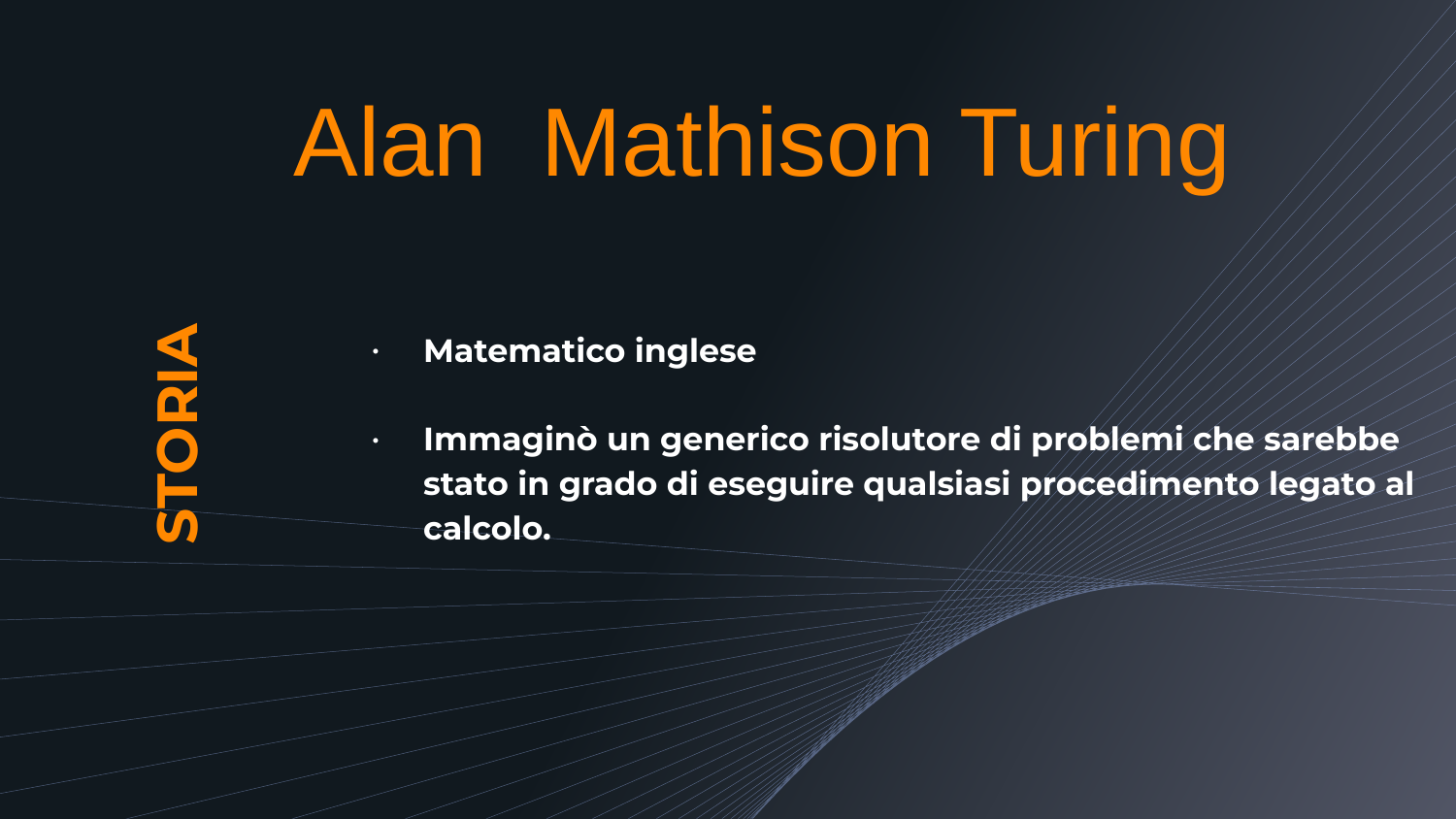

# Alan  Mathison Turing
Matematico inglese

Immaginò un generico risolutore di problemi che sarebbe stato in grado di eseguire qualsiasi procedimento legato al calcolo.

STORIA